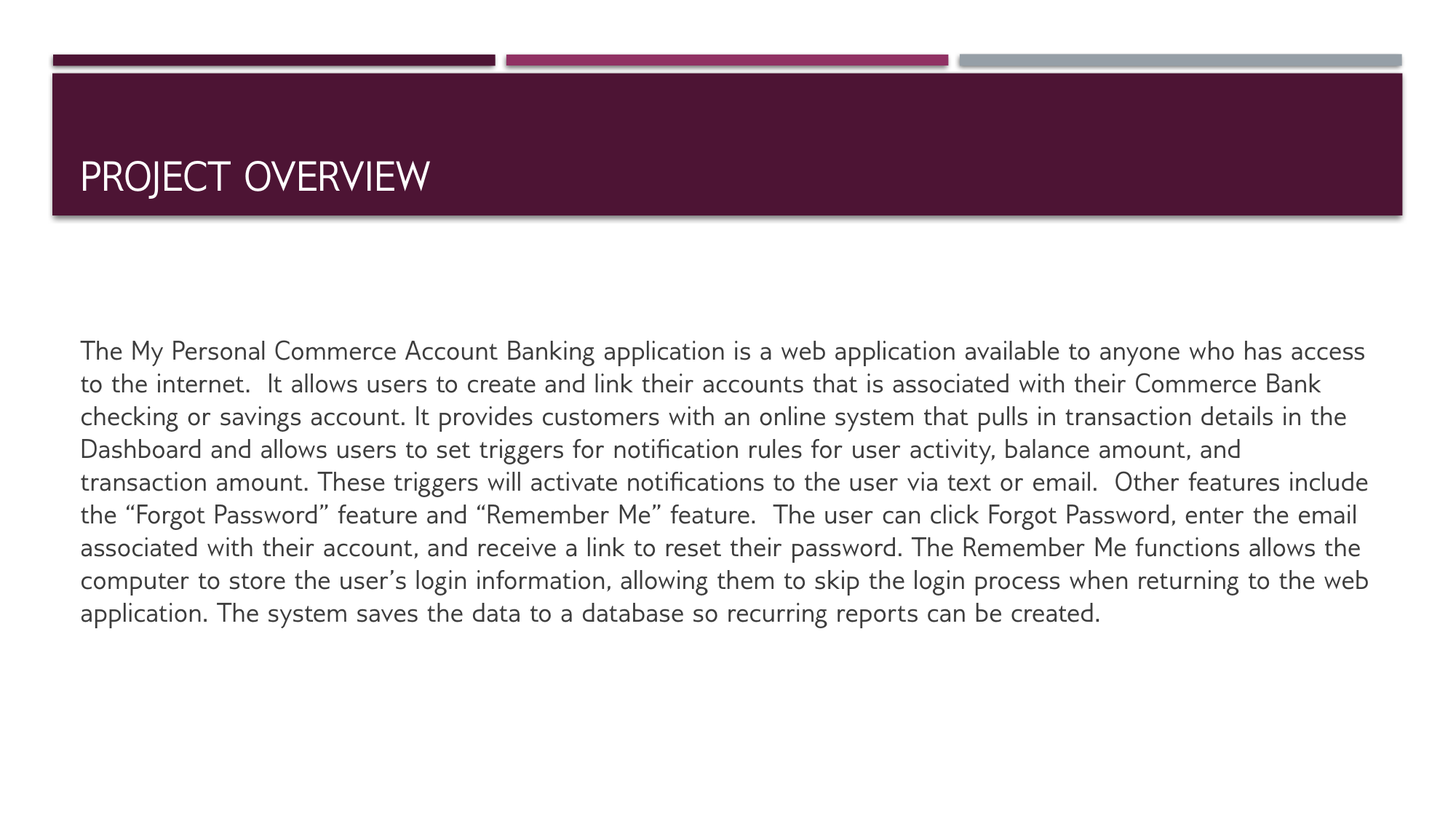

# Project overview
The My Personal Commerce Account Banking application is a web application available to anyone who has access to the internet.  It allows users to create and link their accounts that is associated with their Commerce Bank checking or savings account. It provides customers with an online system that pulls in transaction details in the Dashboard and allows users to set triggers for notification rules for user activity, balance amount, and transaction amount. These triggers will activate notifications to the user via text or email.  Other features include the “Forgot Password” feature and “Remember Me” feature.  The user can click Forgot Password, enter the email associated with their account, and receive a link to reset their password. The Remember Me functions allows the computer to store the user’s login information, allowing them to skip the login process when returning to the web application. The system saves the data to a database so recurring reports can be created.